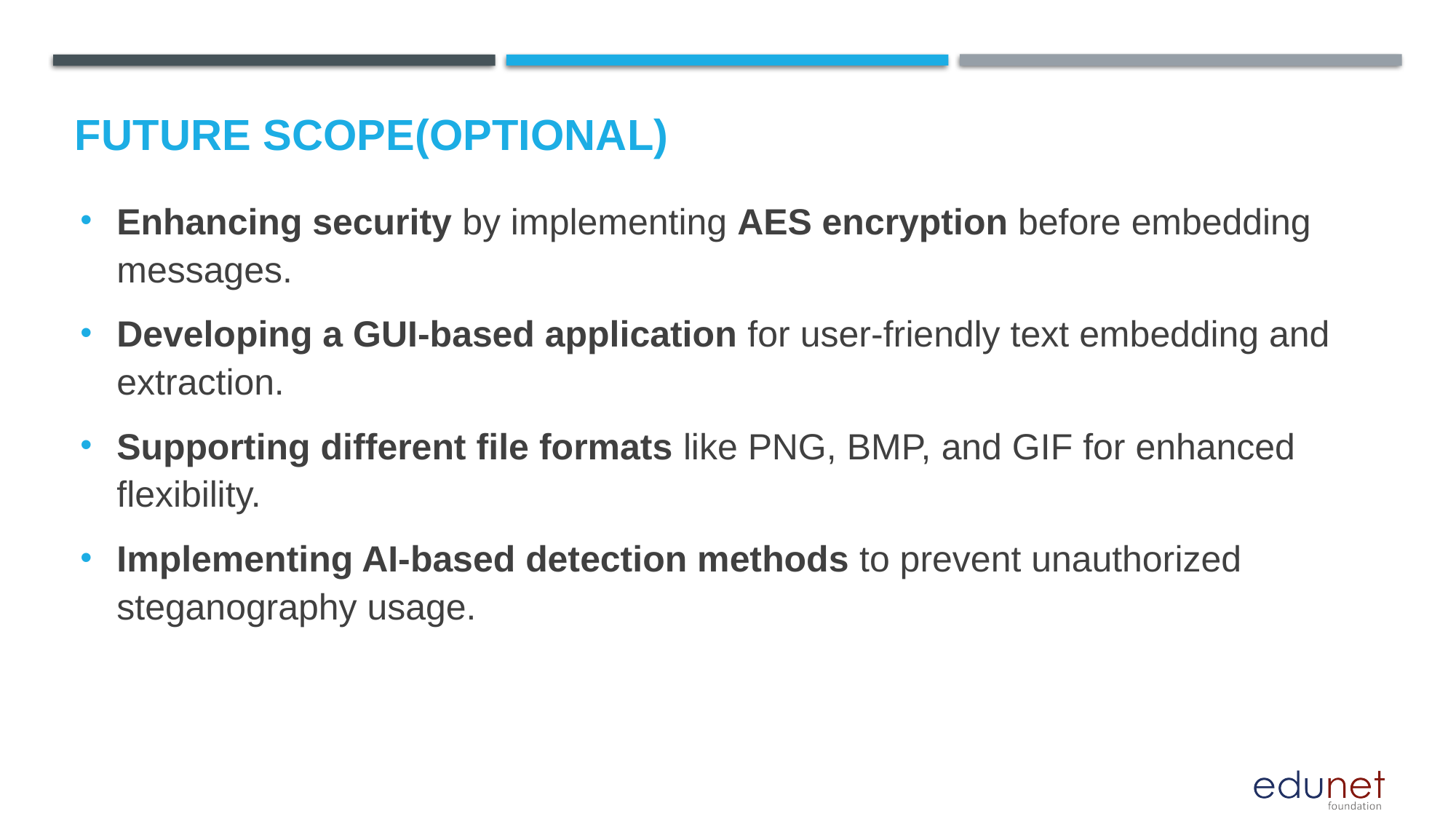

Future scope(optional)
Enhancing security by implementing AES encryption before embedding messages.
Developing a GUI-based application for user-friendly text embedding and extraction.
Supporting different file formats like PNG, BMP, and GIF for enhanced flexibility.
Implementing AI-based detection methods to prevent unauthorized steganography usage.